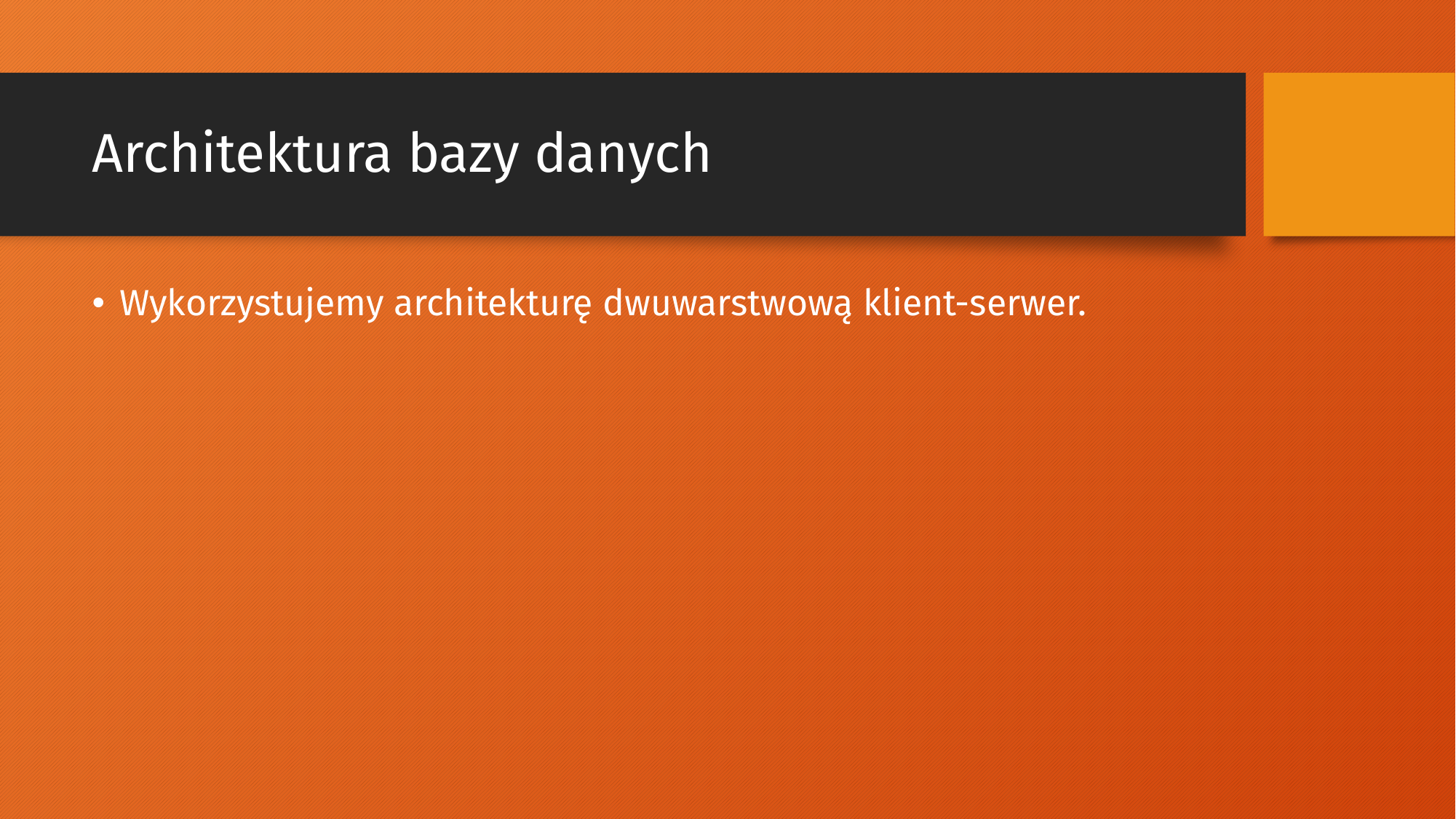

# Architektura bazy danych
Wykorzystujemy architekturę dwuwarstwową klient-serwer.